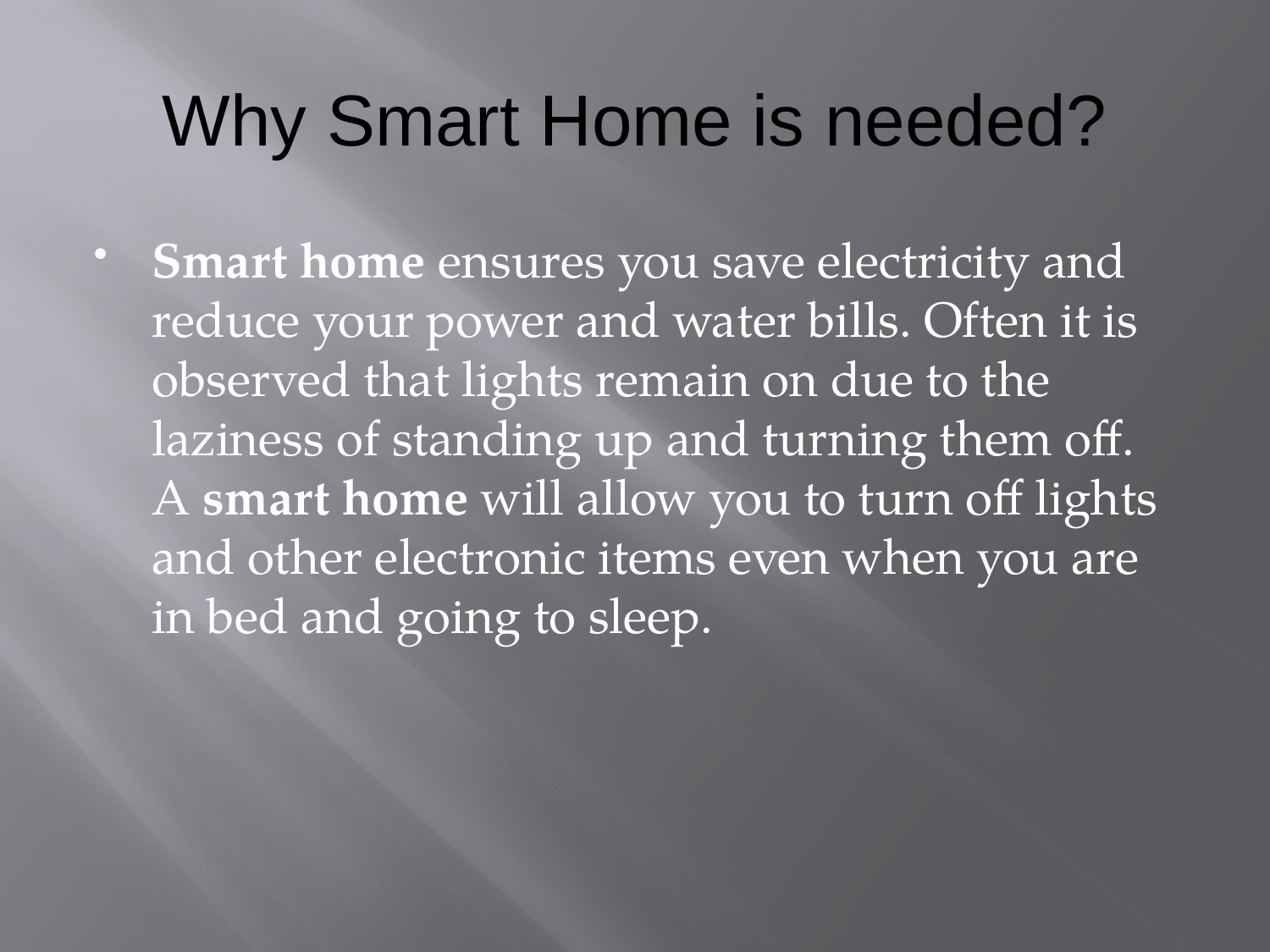

# Why Smart Home is needed?
Smart home ensures you save electricity and reduce your power and water bills. Often it is observed that lights remain on due to the laziness of standing up and turning them off. A smart home will allow you to turn off lights and other electronic items even when you are in bed and going to sleep.